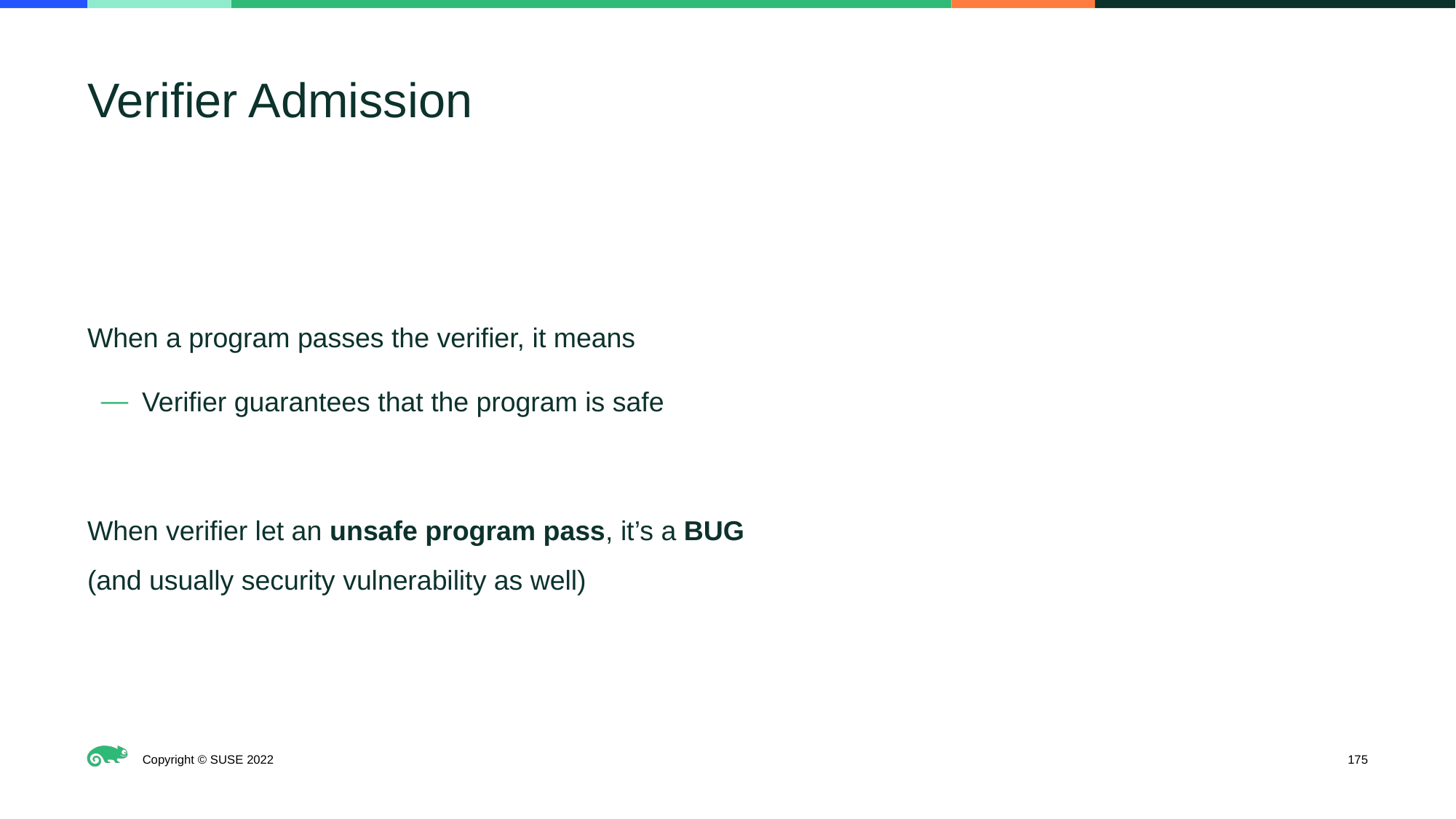

# Verifier Admission

When a program passes the verifier, it means
Verifier guarantees that the program is safe

When verifier let an unsafe program pass, it’s a BUG
(and usually security vulnerability as well)
175